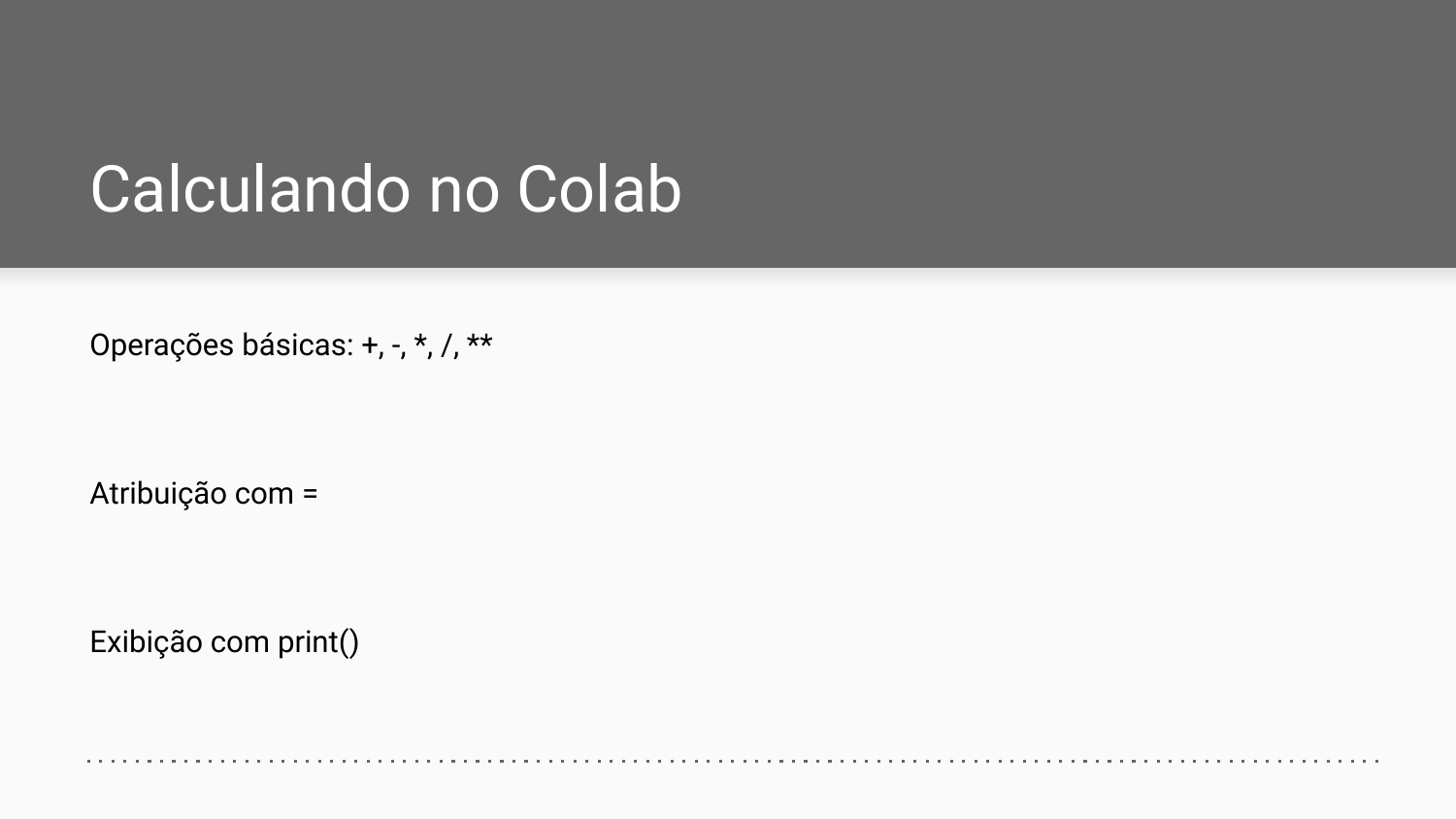

# Calculando no Colab
Operações básicas: +, -, *, /, **

Atribuição com =

Exibição com print()